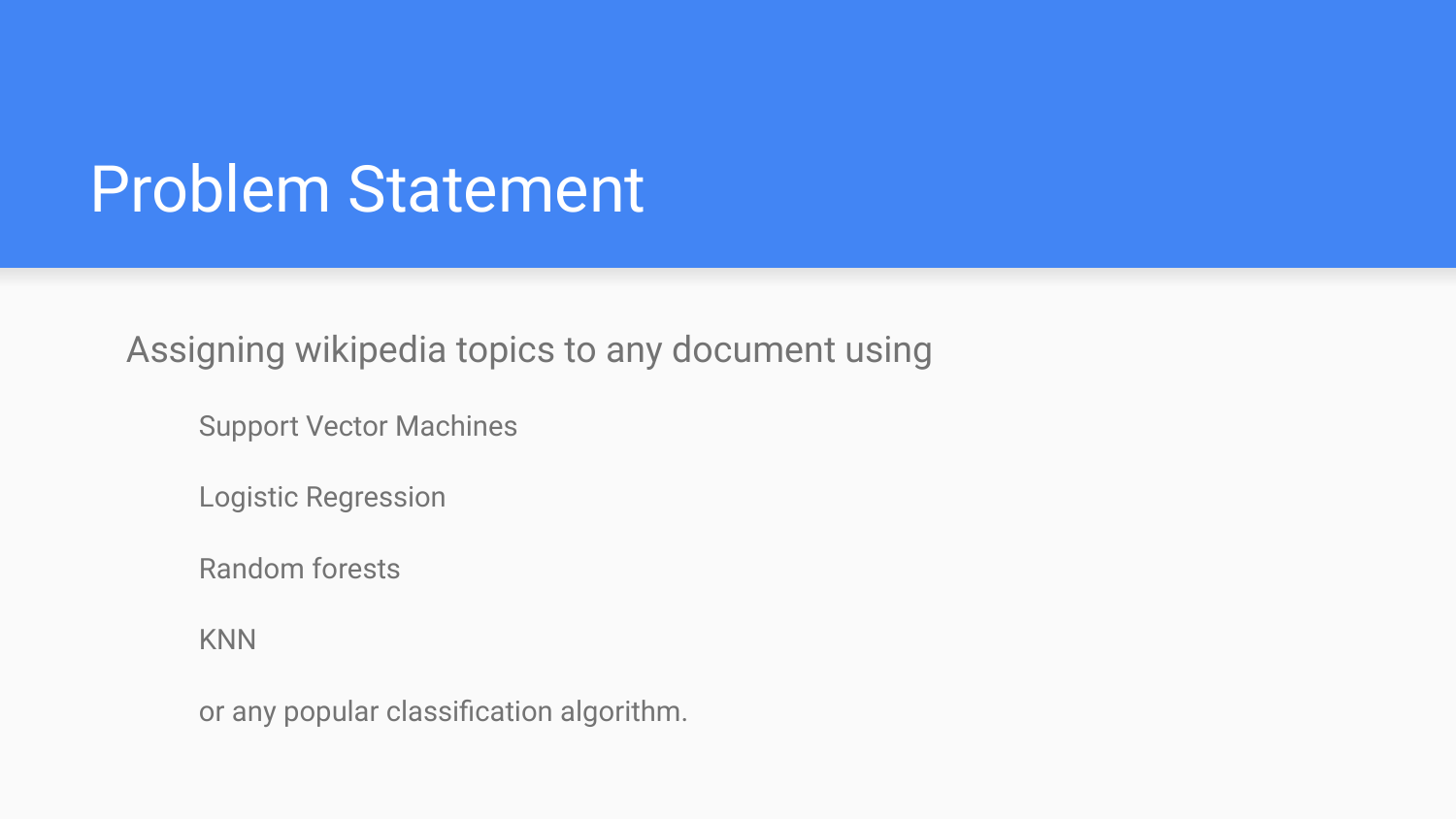

# Problem Statement
Assigning wikipedia topics to any document using
Support Vector Machines
Logistic Regression
Random forests
KNN
or any popular classification algorithm.